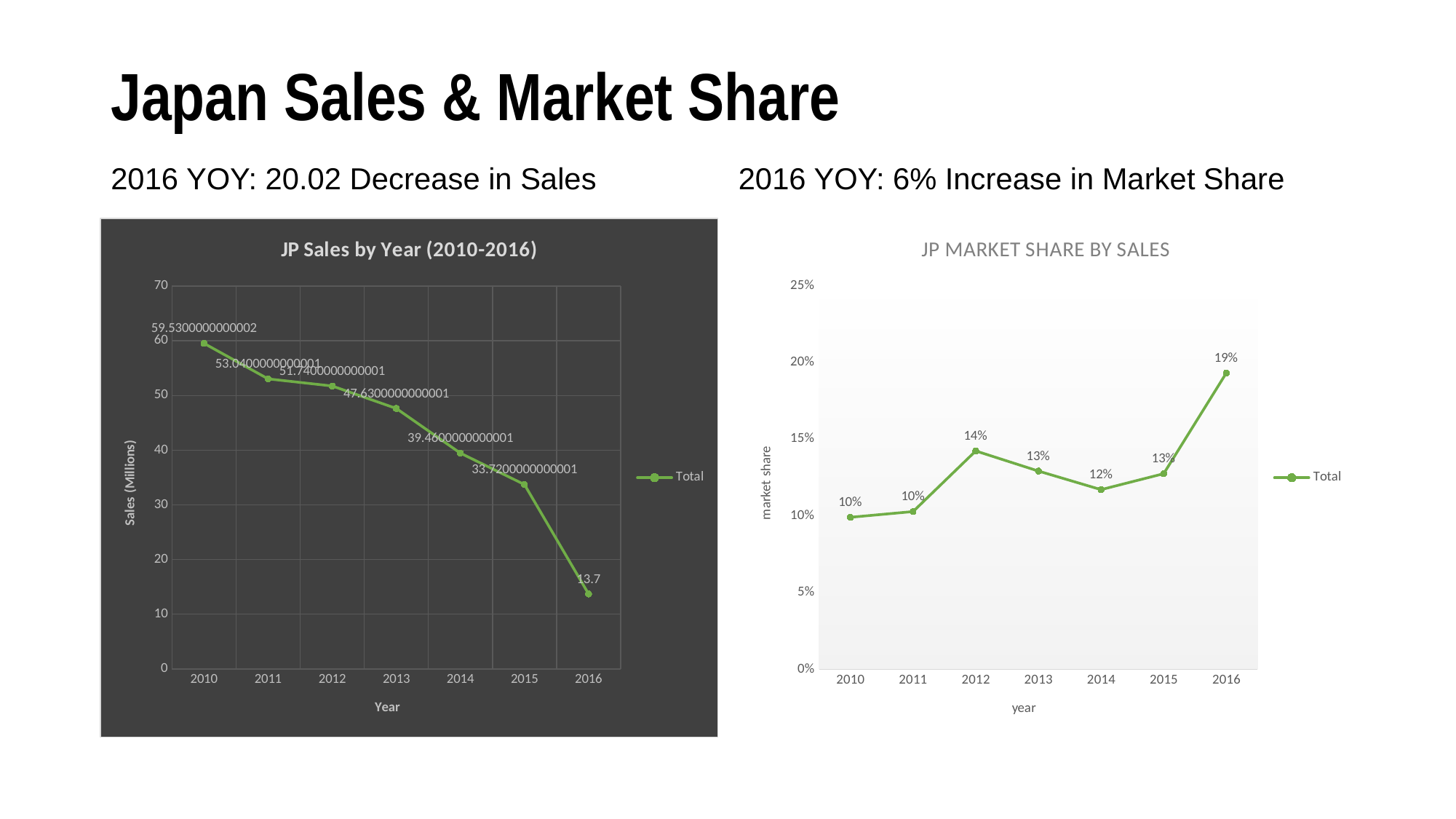

# Japan Sales & Market Share
2016 YOY: 20.02 Decrease in Sales
2016 YOY: 6% Increase in Market Share

### Chart: JP Sales by Year (2010-2016)

| Category | Total |
|---|---|
| 2010 | 59.530000000000214 |
| 2011 | 53.040000000000084 |
| 2012 | 51.74000000000012 |
| 2013 | 47.63000000000005 |
| 2014 | 39.460000000000086 |
| 2015 | 33.72000000000013 |
| 2016 | 13.699999999999969 |

### Chart: JP MARKET SHARE BY SALES

| Category | Total |
|---|---|
| 2010 | 0.09906147036309902 |
| 2011 | 0.10279268978081048 |
| 2012 | 0.14232271551961367 |
| 2013 | 0.12921866521975103 |
| 2014 | 0.11707461800919823 |
| 2015 | 0.12751474814702915 |
| 2016 | 0.19314817425630823 |